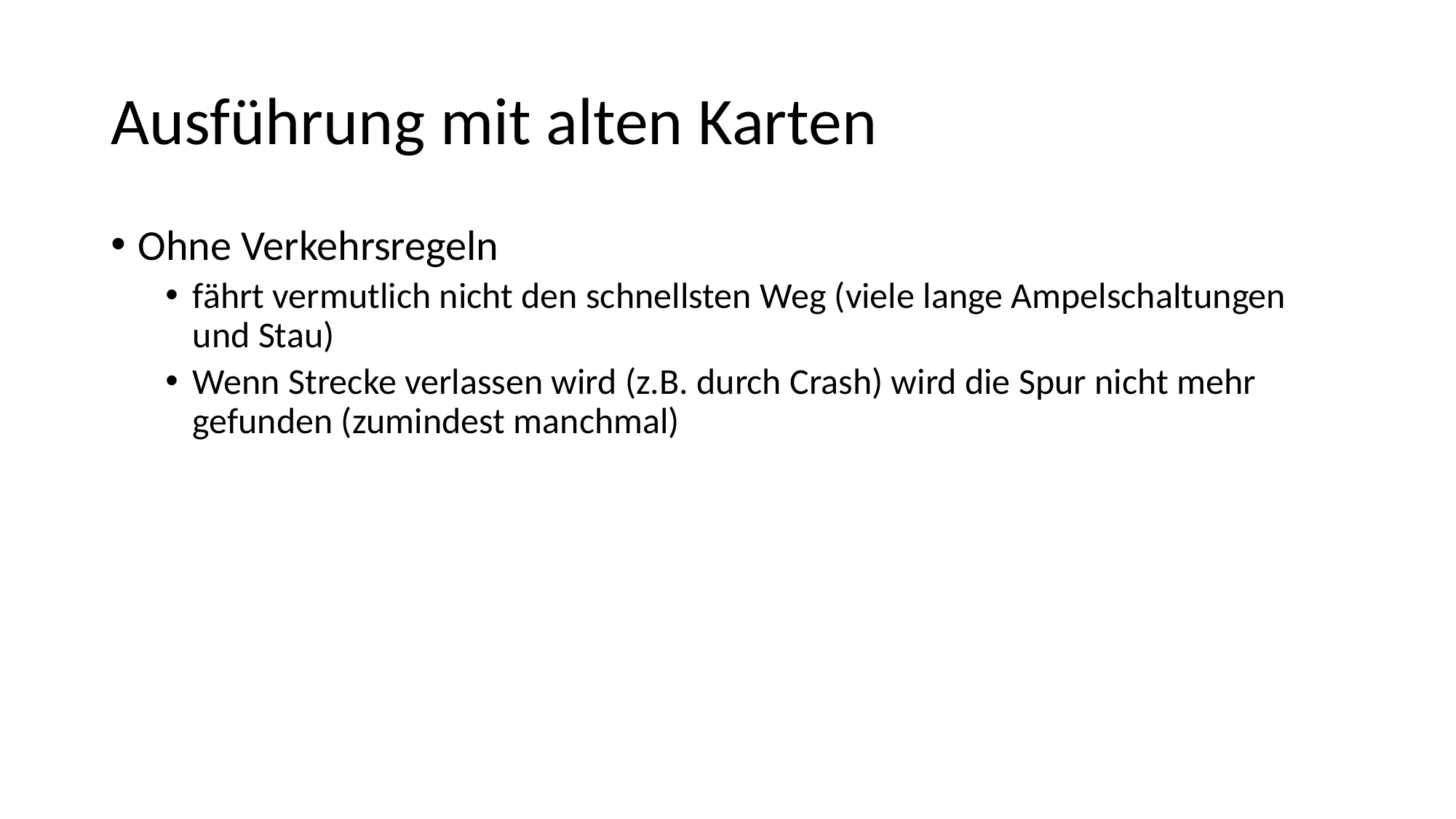

# Ausführung mit alten Karten
Ohne Verkehrsregeln
fährt vermutlich nicht den schnellsten Weg (viele lange Ampelschaltungen und Stau)
Wenn Strecke verlassen wird (z.B. durch Crash) wird die Spur nicht mehr gefunden (zumindest manchmal)